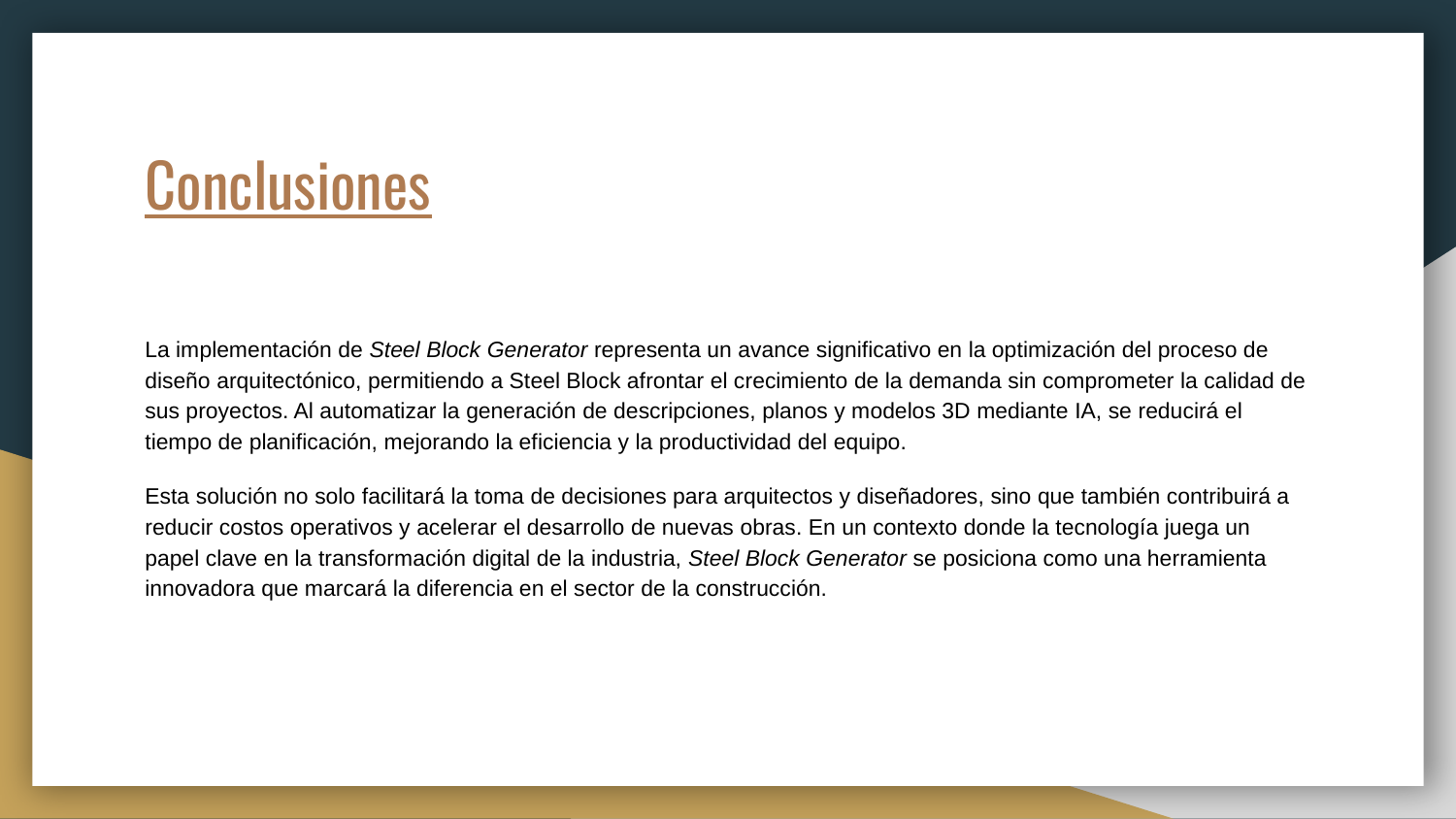

# Conclusiones
La implementación de Steel Block Generator representa un avance significativo en la optimización del proceso de diseño arquitectónico, permitiendo a Steel Block afrontar el crecimiento de la demanda sin comprometer la calidad de sus proyectos. Al automatizar la generación de descripciones, planos y modelos 3D mediante IA, se reducirá el tiempo de planificación, mejorando la eficiencia y la productividad del equipo.
Esta solución no solo facilitará la toma de decisiones para arquitectos y diseñadores, sino que también contribuirá a reducir costos operativos y acelerar el desarrollo de nuevas obras. En un contexto donde la tecnología juega un papel clave en la transformación digital de la industria, Steel Block Generator se posiciona como una herramienta innovadora que marcará la diferencia en el sector de la construcción.